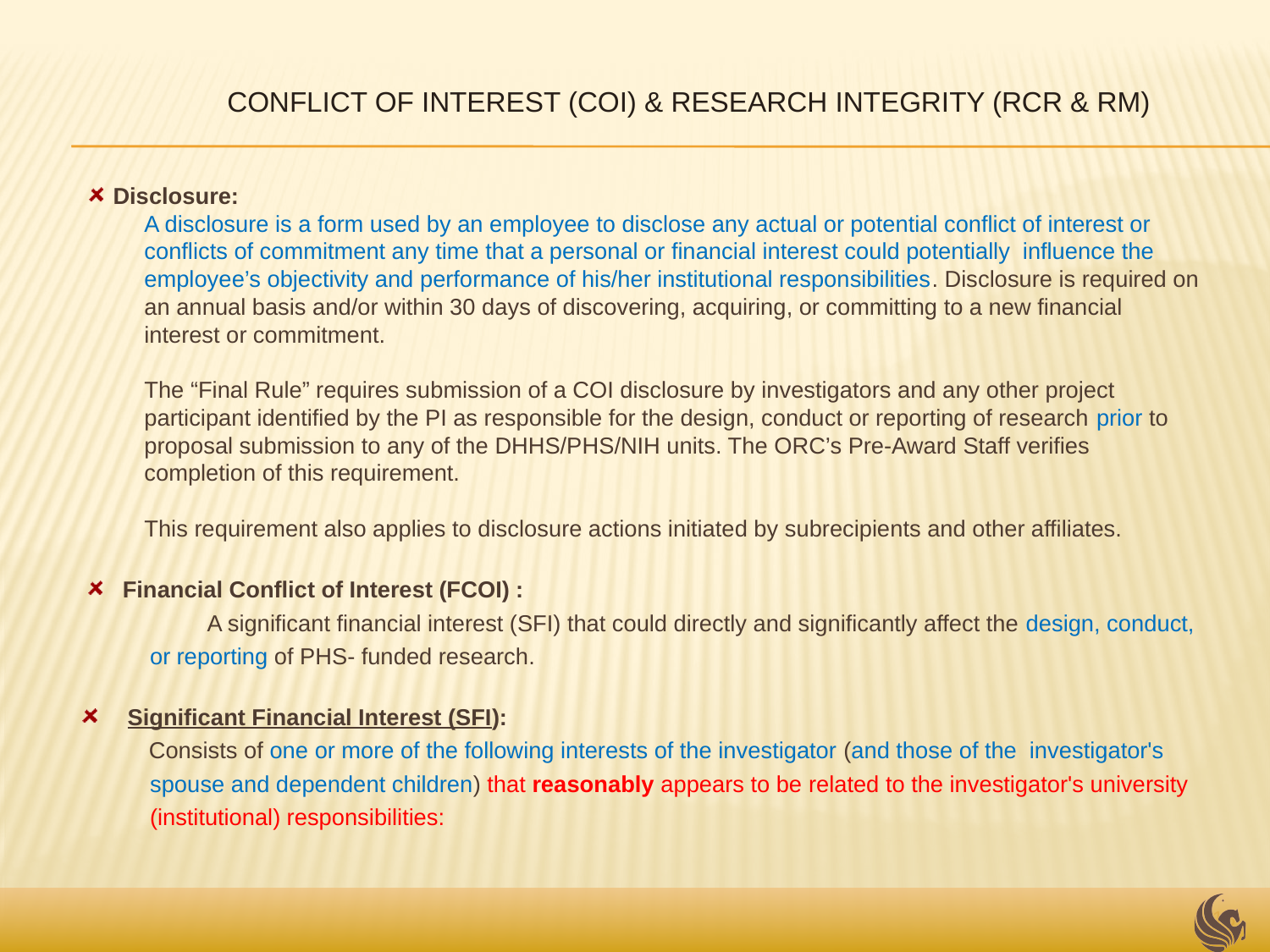

# Conflict of Interest (COI) & Research Integrity (RCR & RM)
  Disclosure:
A disclosure is a form used by an employee to disclose any actual or potential conflict of interest or conflicts of commitment any time that a personal or financial interest could potentially  influence the employee’s objectivity and performance of his/her institutional responsibilities. Disclosure is required on an annual basis and/or within 30 days of discovering, acquiring, or committing to a new financial interest or commitment.

The “Final Rule” requires submission of a COI disclosure by investigators and any other project participant identified by the PI as responsible for the design, conduct or reporting of research prior to proposal submission to any of the DHHS/PHS/NIH units. The ORC’s Pre-Award Staff verifies completion of this requirement.

This requirement also applies to disclosure actions initiated by subrecipients and other affiliates.

Financial Conflict of Interest (FCOI) :
	         A significant financial interest (SFI) that could directly and significantly affect the design, conduct, or reporting of PHS- funded research.

     Significant Financial Interest (SFI):
    Consists of one or more of the following interests of the investigator (and those of the  investigator's spouse and dependent children) that reasonably appears to be related to the investigator's university (institutional) responsibilities:

13